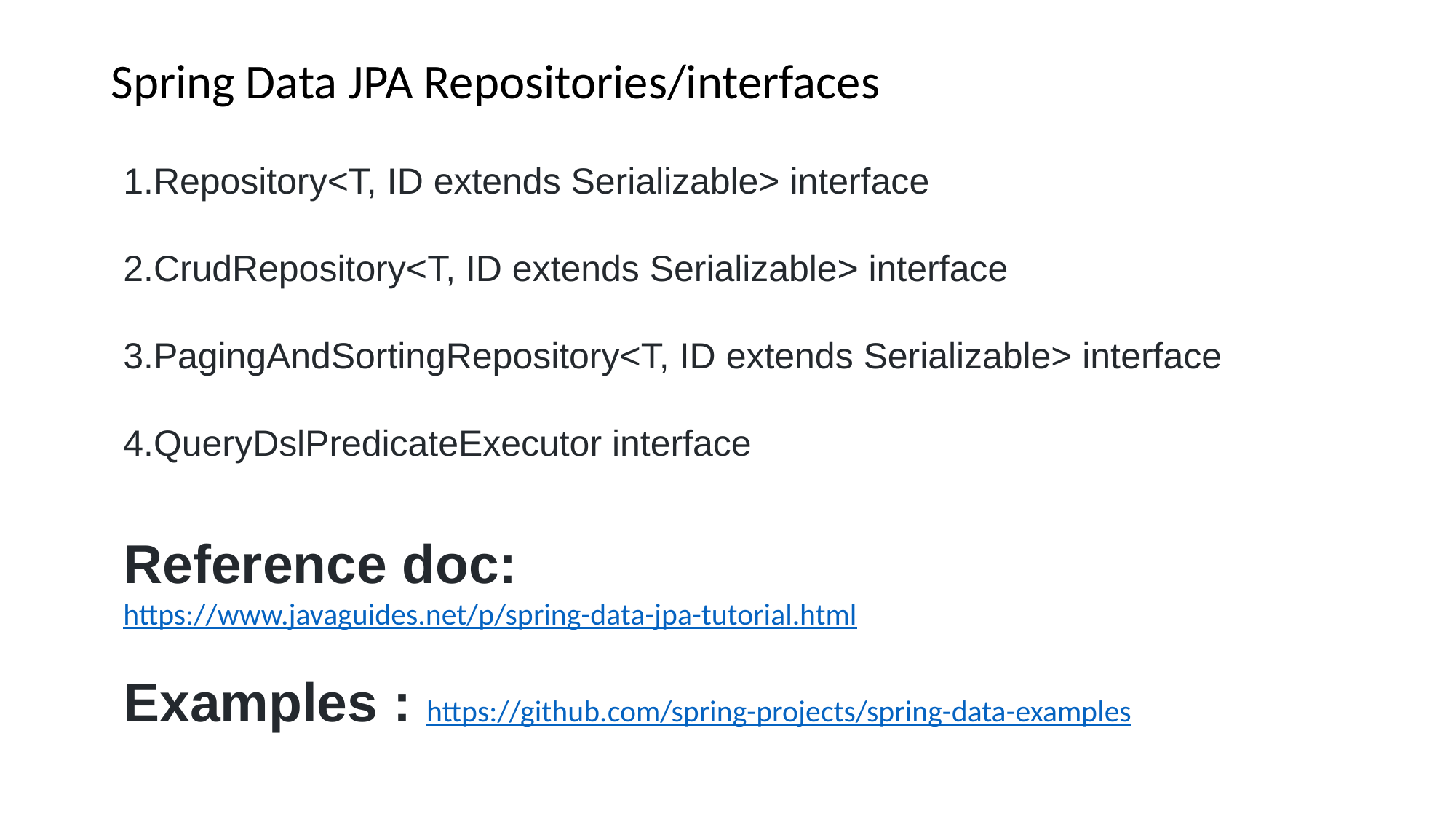

# Spring Data JPA Repositories/interfaces
Repository<T, ID extends Serializable> interface

CrudRepository<T, ID extends Serializable> interface

PagingAndSortingRepository<T, ID extends Serializable> interface

QueryDslPredicateExecutor interface

Reference doc: https://www.javaguides.net/p/spring-data-jpa-tutorial.html

Examples : https://github.com/spring-projects/spring-data-examples